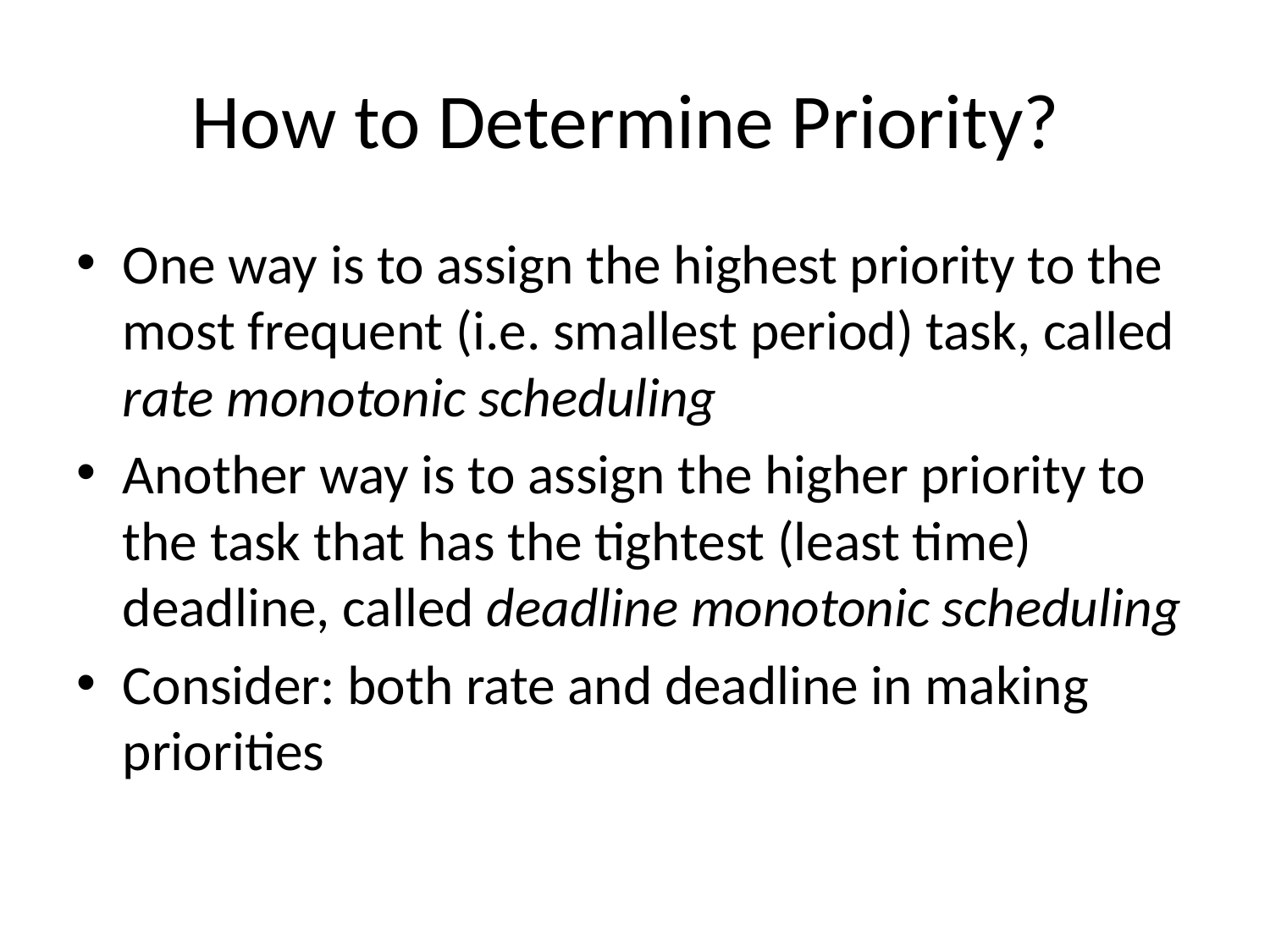

# How to Determine Priority?
One way is to assign the highest priority to the most frequent (i.e. smallest period) task, called rate monotonic scheduling
Another way is to assign the higher priority to the task that has the tightest (least time) deadline, called deadline monotonic scheduling
Consider: both rate and deadline in making priorities